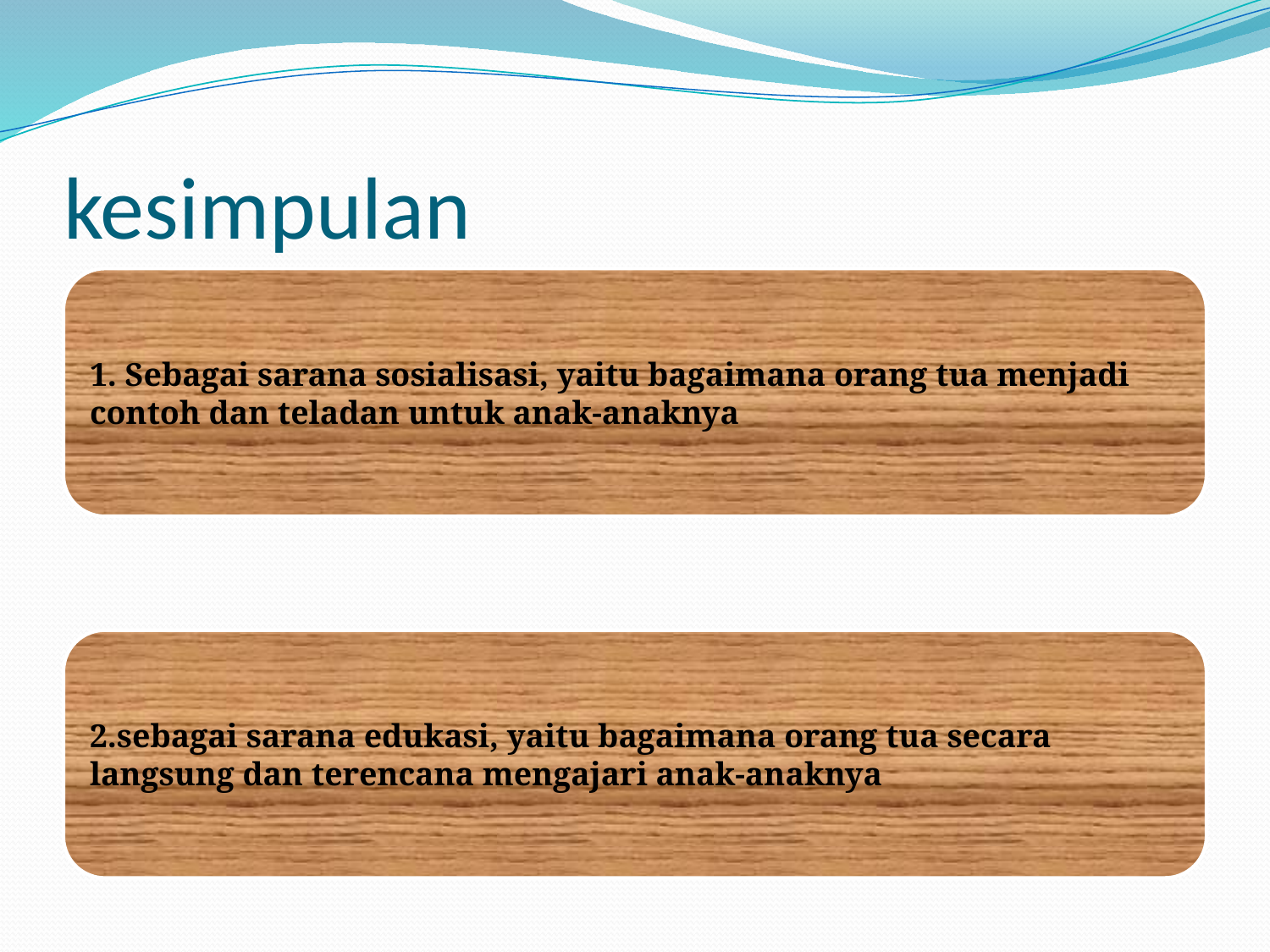

# kesimpulan
1. Sebagai sarana sosialisasi, yaitu bagaimana orang tua menjadi contoh dan teladan untuk anak-anaknya
2.sebagai sarana edukasi, yaitu bagaimana orang tua secara langsung dan terencana mengajari anak-anaknya